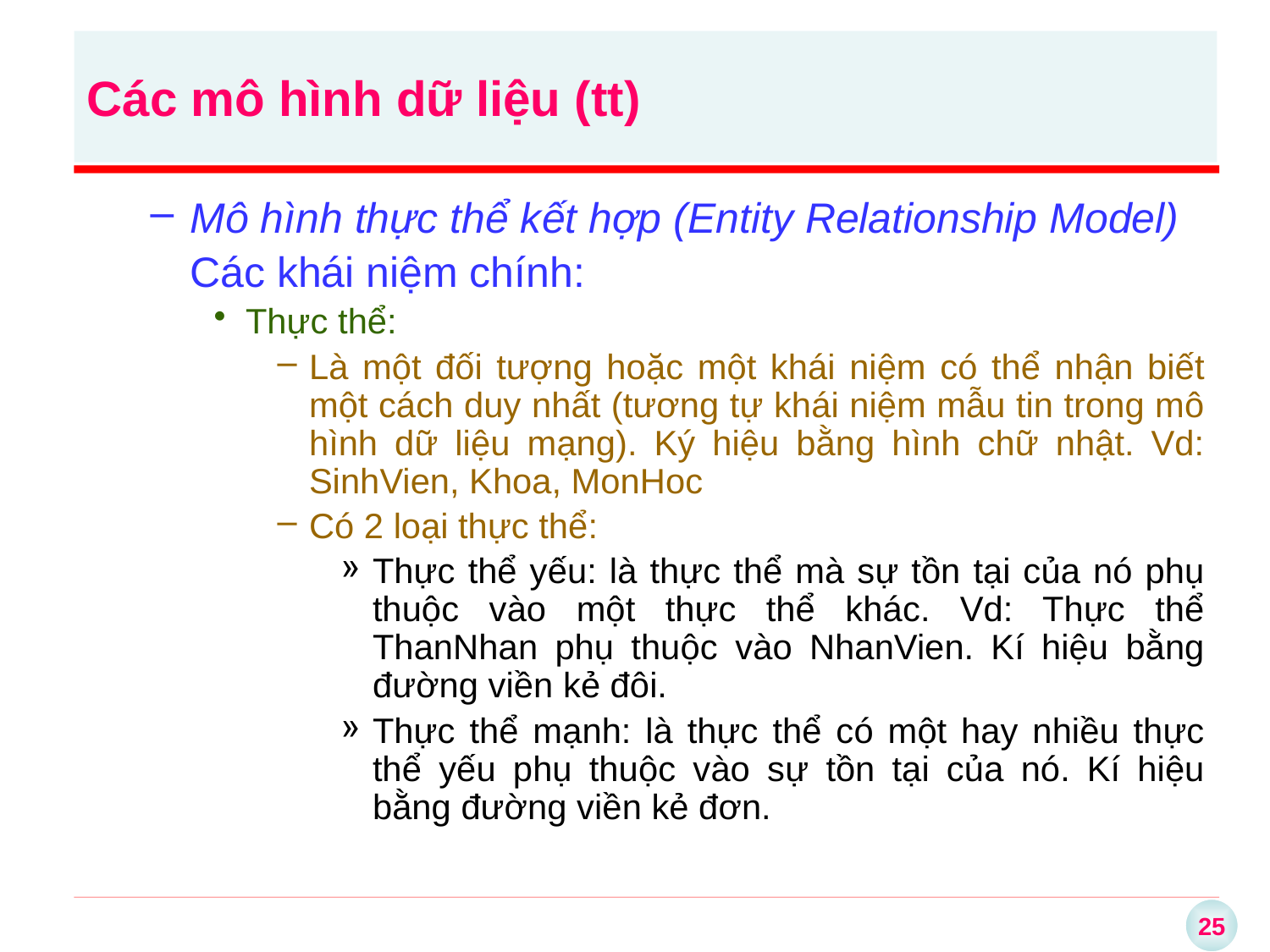

# Các mô hình dữ liệu (tt)
Mô hình thực thể kết hợp (Entity Relationship Model)
	Các khái niệm chính:
Thực thể:
Là một đối tượng hoặc một khái niệm có thể nhận biết một cách duy nhất (tương tự khái niệm mẫu tin trong mô hình dữ liệu mạng). Ký hiệu bằng hình chữ nhật. Vd: SinhVien, Khoa, MonHoc
Có 2 loại thực thể:
Thực thể yếu: là thực thể mà sự tồn tại của nó phụ thuộc vào một thực thể khác. Vd: Thực thể ThanNhan phụ thuộc vào NhanVien. Kí hiệu bằng đường viền kẻ đôi.
Thực thể mạnh: là thực thể có một hay nhiều thực thể yếu phụ thuộc vào sự tồn tại của nó. Kí hiệu bằng đường viền kẻ đơn.